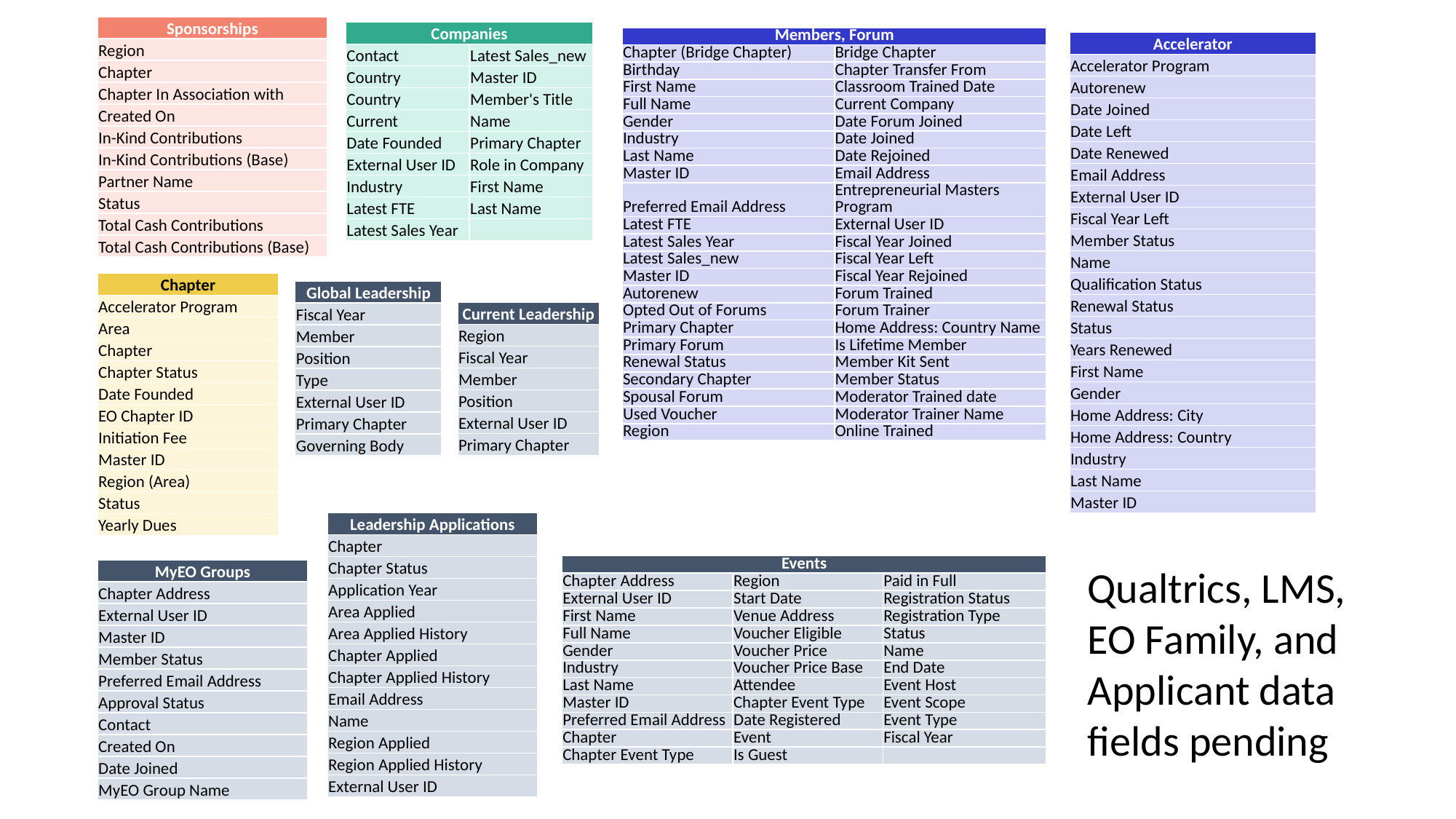

| Sponsorships |
| --- |
| Region |
| Chapter |
| Chapter In Association with |
| Created On |
| In-Kind Contributions |
| In-Kind Contributions (Base) |
| Partner Name |
| Status |
| Total Cash Contributions |
| Total Cash Contributions (Base) |
| Companies |  |
| --- | --- |
| Contact | Latest Sales\_new |
| Country | Master ID |
| Country | Member's Title |
| Current | Name |
| Date Founded | Primary Chapter |
| External User ID | Role in Company |
| Industry | First Name |
| Latest FTE | Last Name |
| Latest Sales Year |  |
| Members, Forum |  |
| --- | --- |
| Chapter (Bridge Chapter) | Bridge Chapter |
| Birthday | Chapter Transfer From |
| First Name | Classroom Trained Date |
| Full Name | Current Company |
| Gender | Date Forum Joined |
| Industry | Date Joined |
| Last Name | Date Rejoined |
| Master ID | Email Address |
| Preferred Email Address | Entrepreneurial Masters Program |
| Latest FTE | External User ID |
| Latest Sales Year | Fiscal Year Joined |
| Latest Sales\_new | Fiscal Year Left |
| Master ID | Fiscal Year Rejoined |
| Autorenew | Forum Trained |
| Opted Out of Forums | Forum Trainer |
| Primary Chapter | Home Address: Country Name |
| Primary Forum | Is Lifetime Member |
| Renewal Status | Member Kit Sent |
| Secondary Chapter | Member Status |
| Spousal Forum | Moderator Trained date |
| Used Voucher | Moderator Trainer Name |
| Region | Online Trained |
| Accelerator |
| --- |
| Accelerator Program |
| Autorenew |
| Date Joined |
| Date Left |
| Date Renewed |
| Email Address |
| External User ID |
| Fiscal Year Left |
| Member Status |
| Name |
| Qualification Status |
| Renewal Status |
| Status |
| Years Renewed |
| First Name |
| Gender |
| Home Address: City |
| Home Address: Country |
| Industry |
| Last Name |
| Master ID |
| Chapter |
| --- |
| Accelerator Program |
| Area |
| Chapter |
| Chapter Status |
| Date Founded |
| EO Chapter ID |
| Initiation Fee |
| Master ID |
| Region (Area) |
| Status |
| Yearly Dues |
| Global Leadership |
| --- |
| Fiscal Year |
| Member |
| Position |
| Type |
| External User ID |
| Primary Chapter |
| Governing Body |
| Current Leadership |
| --- |
| Region |
| Fiscal Year |
| Member |
| Position |
| External User ID |
| Primary Chapter |
| Leadership Applications |
| --- |
| Chapter |
| Chapter Status |
| Application Year |
| Area Applied |
| Area Applied History |
| Chapter Applied |
| Chapter Applied History |
| Email Address |
| Name |
| Region Applied |
| Region Applied History |
| External User ID |
| Events |  |  |
| --- | --- | --- |
| Chapter Address | Region | Paid in Full |
| External User ID | Start Date | Registration Status |
| First Name | Venue Address | Registration Type |
| Full Name | Voucher Eligible | Status |
| Gender | Voucher Price | Name |
| Industry | Voucher Price Base | End Date |
| Last Name | Attendee | Event Host |
| Master ID | Chapter Event Type | Event Scope |
| Preferred Email Address | Date Registered | Event Type |
| Chapter | Event | Fiscal Year |
| Chapter Event Type | Is Guest |  |
Qualtrics, LMS, EO Family, and Applicant data fields pending
| MyEO Groups |
| --- |
| Chapter Address |
| External User ID |
| Master ID |
| Member Status |
| Preferred Email Address |
| Approval Status |
| Contact |
| Created On |
| Date Joined |
| MyEO Group Name |